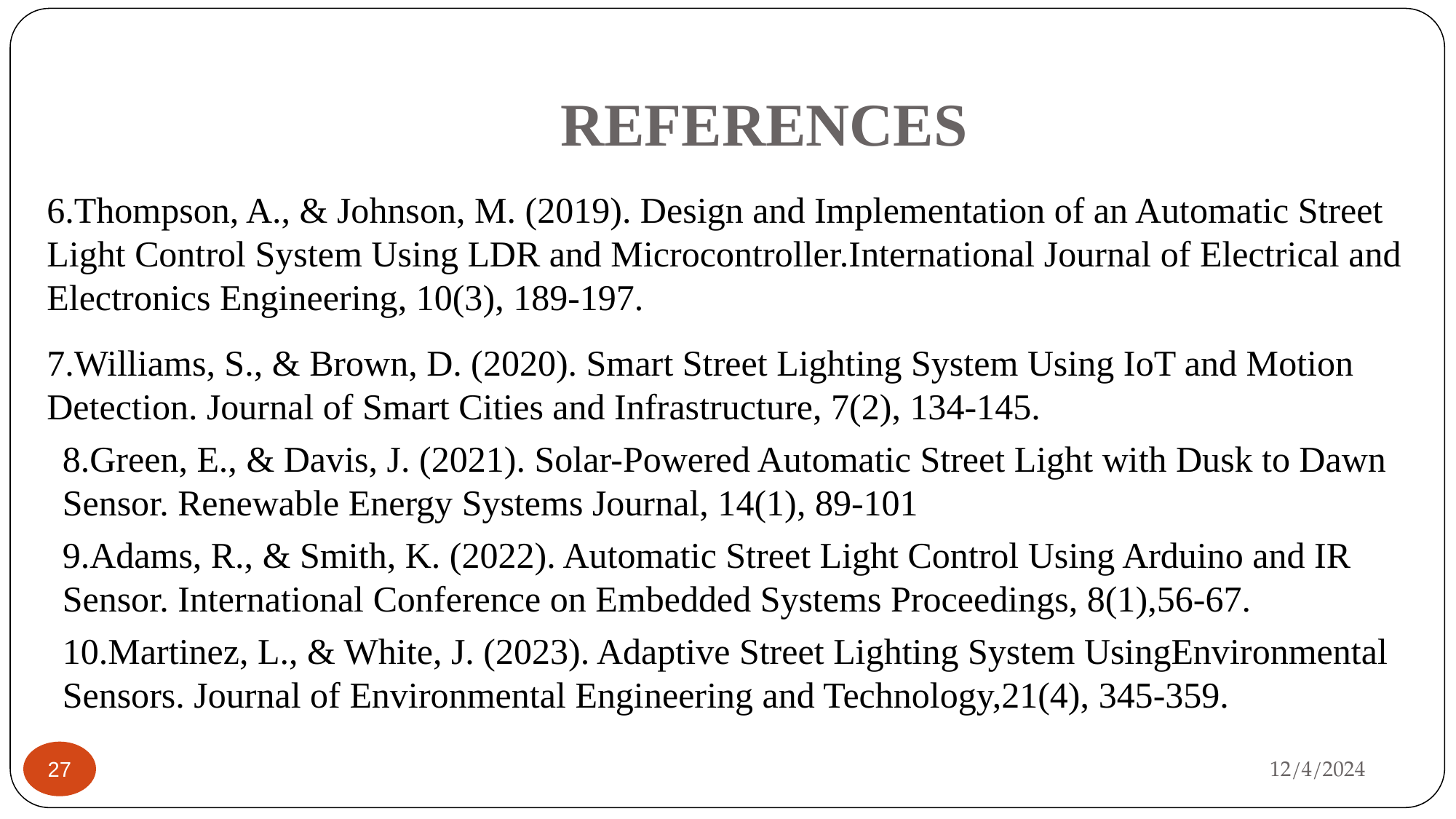

# REFERENCES
6.Thompson, A., & Johnson, M. (2019). Design and Implementation of an Automatic Street Light Control System Using LDR and Microcontroller.International Journal of Electrical and Electronics Engineering, 10(3), 189-197.
7.Williams, S., & Brown, D. (2020). Smart Street Lighting System Using IoT and Motion Detection. Journal of Smart Cities and Infrastructure, 7(2), 134-145.
8.Green, E., & Davis, J. (2021). Solar-Powered Automatic Street Light with Dusk to Dawn Sensor. Renewable Energy Systems Journal, 14(1), 89-101
9.Adams, R., & Smith, K. (2022). Automatic Street Light Control Using Arduino and IR Sensor. International Conference on Embedded Systems Proceedings, 8(1),56-67.
10.Martinez, L., & White, J. (2023). Adaptive Street Lighting System UsingEnvironmental Sensors. Journal of Environmental Engineering and Technology,21(4), 345-359.
12/4/2024
27